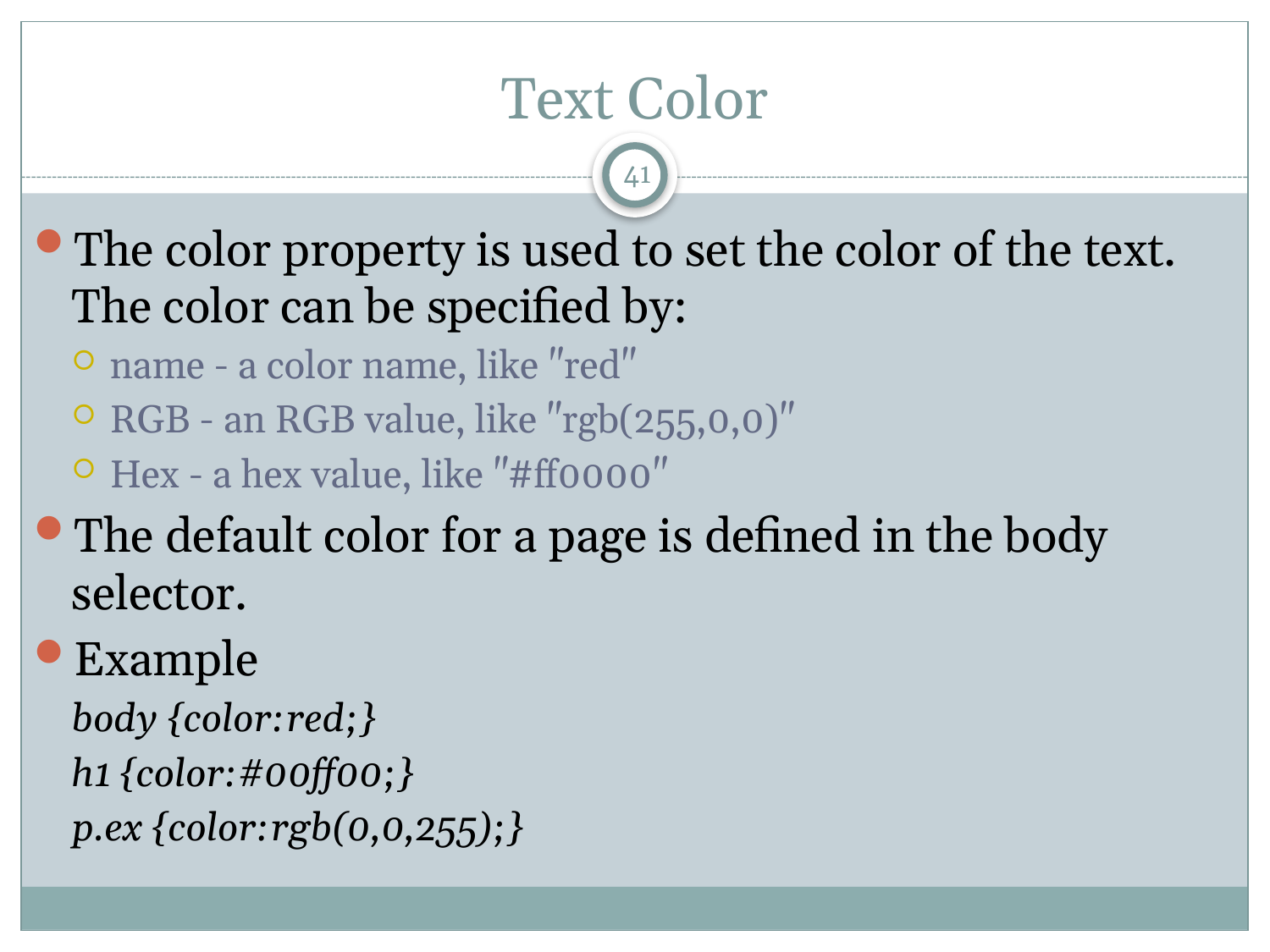

# Text Color
41
The color property is used to set the color of the text. The color can be specified by:
name - a color name, like "red"
RGB - an RGB value, like "rgb(255,0,0)"
Hex - a hex value, like "#ff0000"
The default color for a page is defined in the body selector.
Example
body {color:red;}
h1 {color:#00ff00;}
p.ex {color:rgb(0,0,255);}